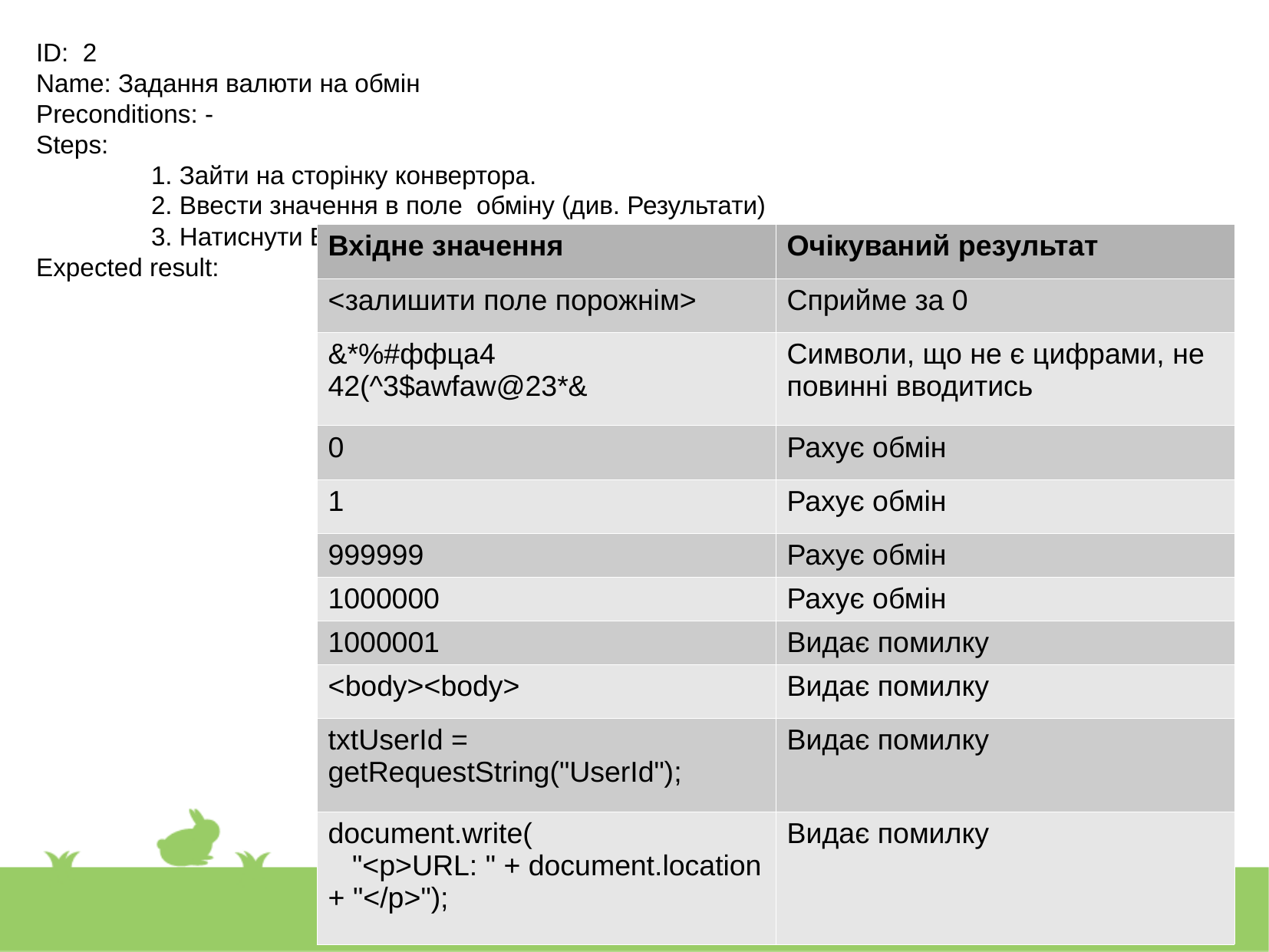

ID:  2
Name: Задання валюти на обмін
Preconditions: -
Steps:
	1. Зайти на сторінку конвертора.
	2. Ввести значення в поле  обміну (див. Результати)
	3. Натиснути Enter.
Expected result:
| Вхідне значення | Очікуваний результат |
| --- | --- |
| <залишити поле порожнім> | Сприйме за 0 |
| &\*%#ффца4 42(^3$awfaw@23\*& | Символи, що не є цифрами, не повинні вводитись |
| 0 | Рахує обмін |
| 1 | Рахує обмін |
| 999999 | Рахує обмін |
| 1000000 | Рахує обмін |
| 1000001 | Видає помилку |
| <body><body> | Видає помилку |
| txtUserId = getRequestString("UserId"); | Видає помилку |
| document.write( "<p>URL: " + document.location + "</p>"); | Видає помилку |